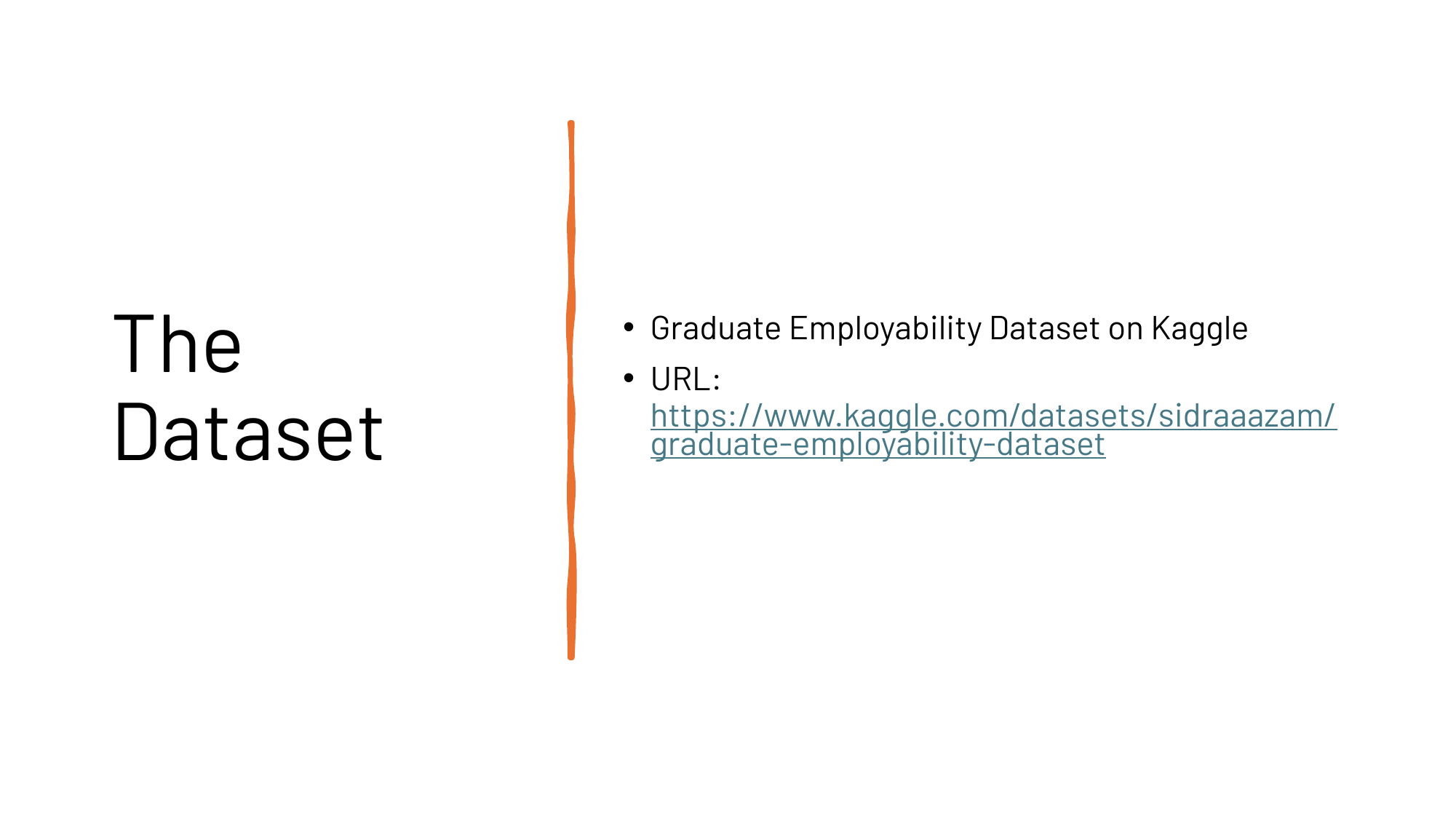

# The Dataset
Graduate Employability Dataset on Kaggle
URL: https://www.kaggle.com/datasets/sidraaazam/graduate-employability-dataset